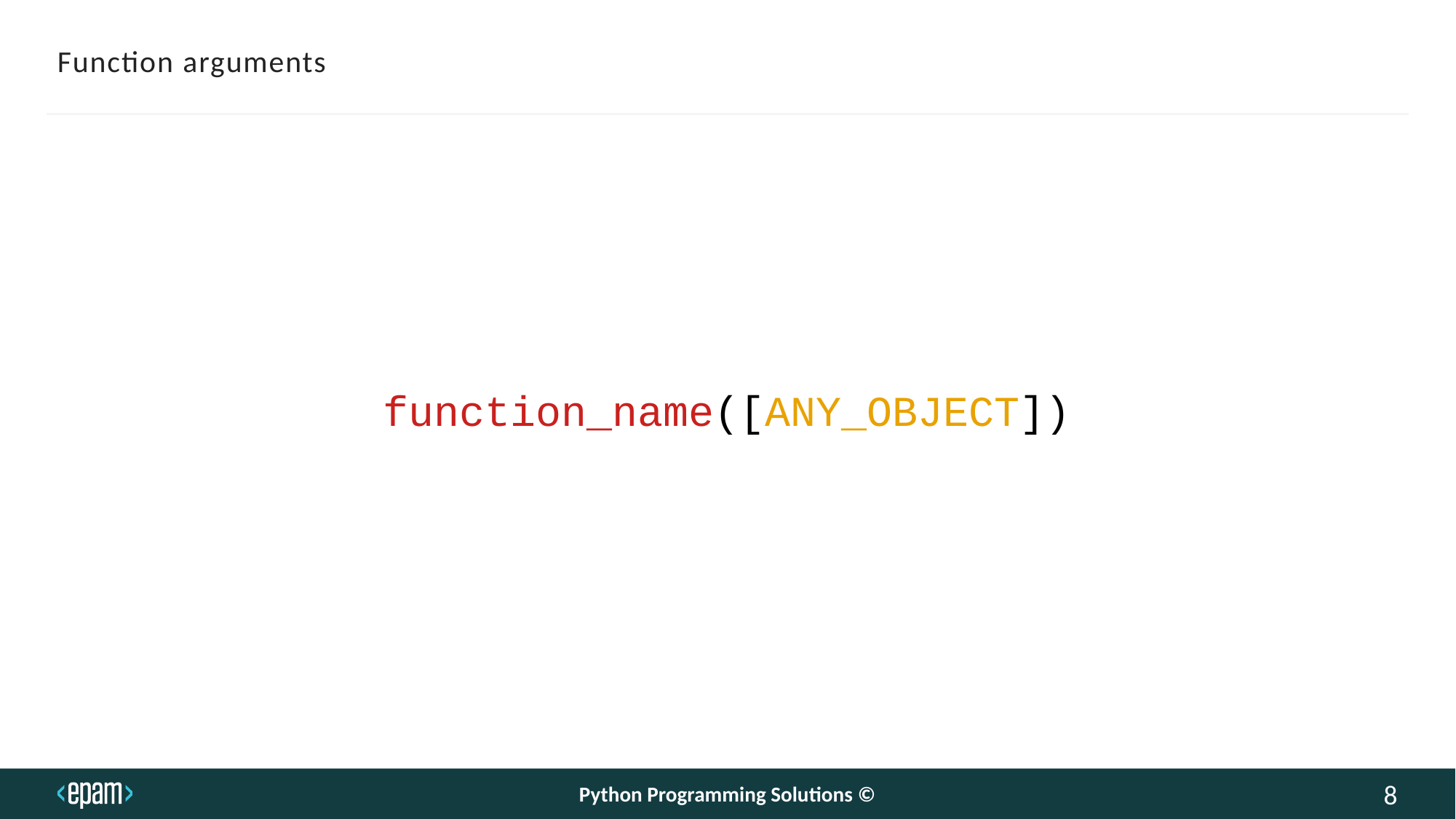

Function arguments
function_name([ANY_OBJECT])
Python Programming Solutions ©
8